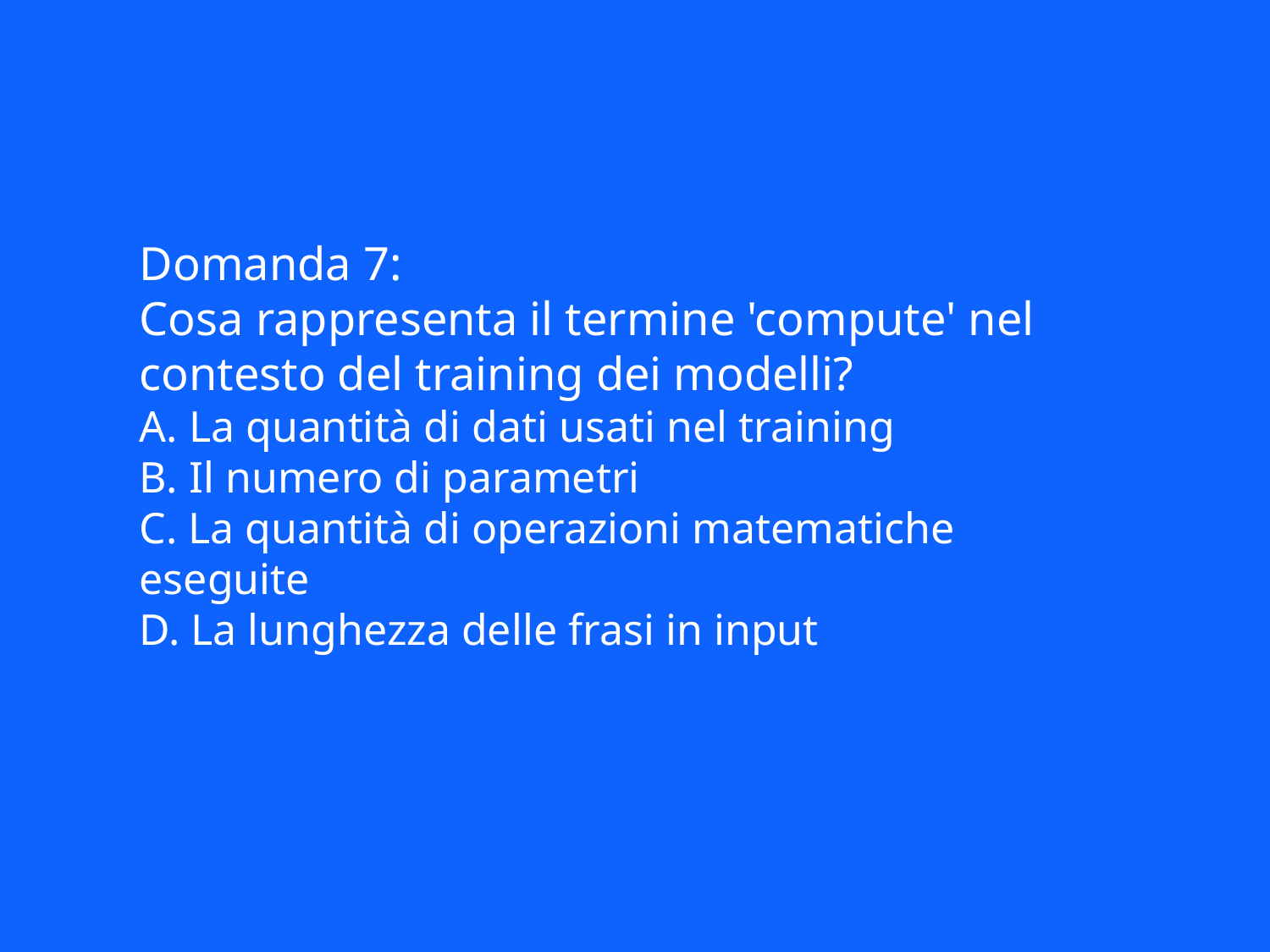

Domanda 7:
Cosa rappresenta il termine 'compute' nel contesto del training dei modelli?
A. La quantità di dati usati nel training
B. Il numero di parametri
C. La quantità di operazioni matematiche eseguite
D. La lunghezza delle frasi in input